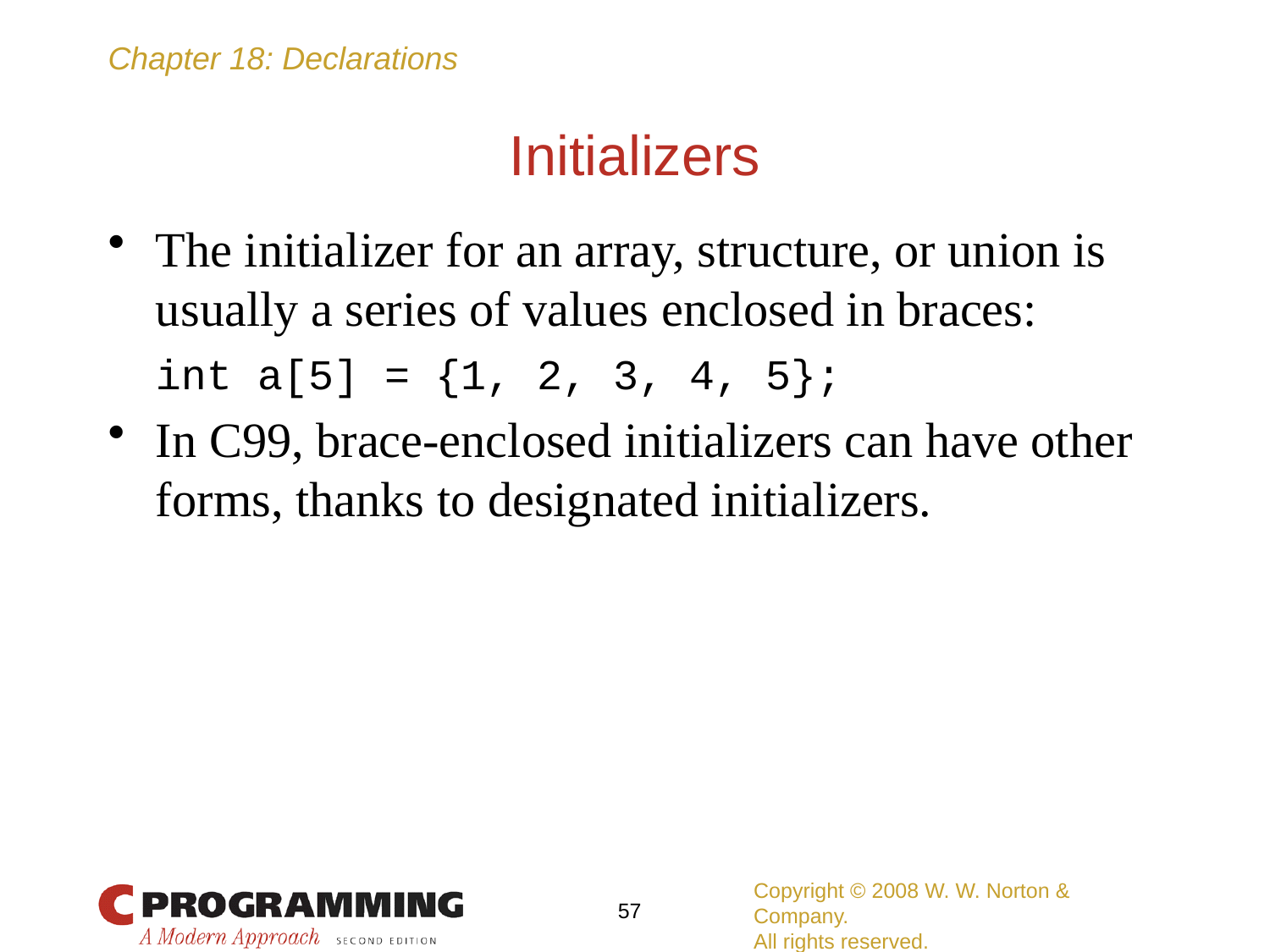

# Initializers
The initializer for an array, structure, or union is usually a series of values enclosed in braces:
	int a[5] = {1, 2, 3, 4, 5};
In C99, brace-enclosed initializers can have other forms, thanks to designated initializers.
Copyright © 2008 W. W. Norton & Company.
All rights reserved.
57